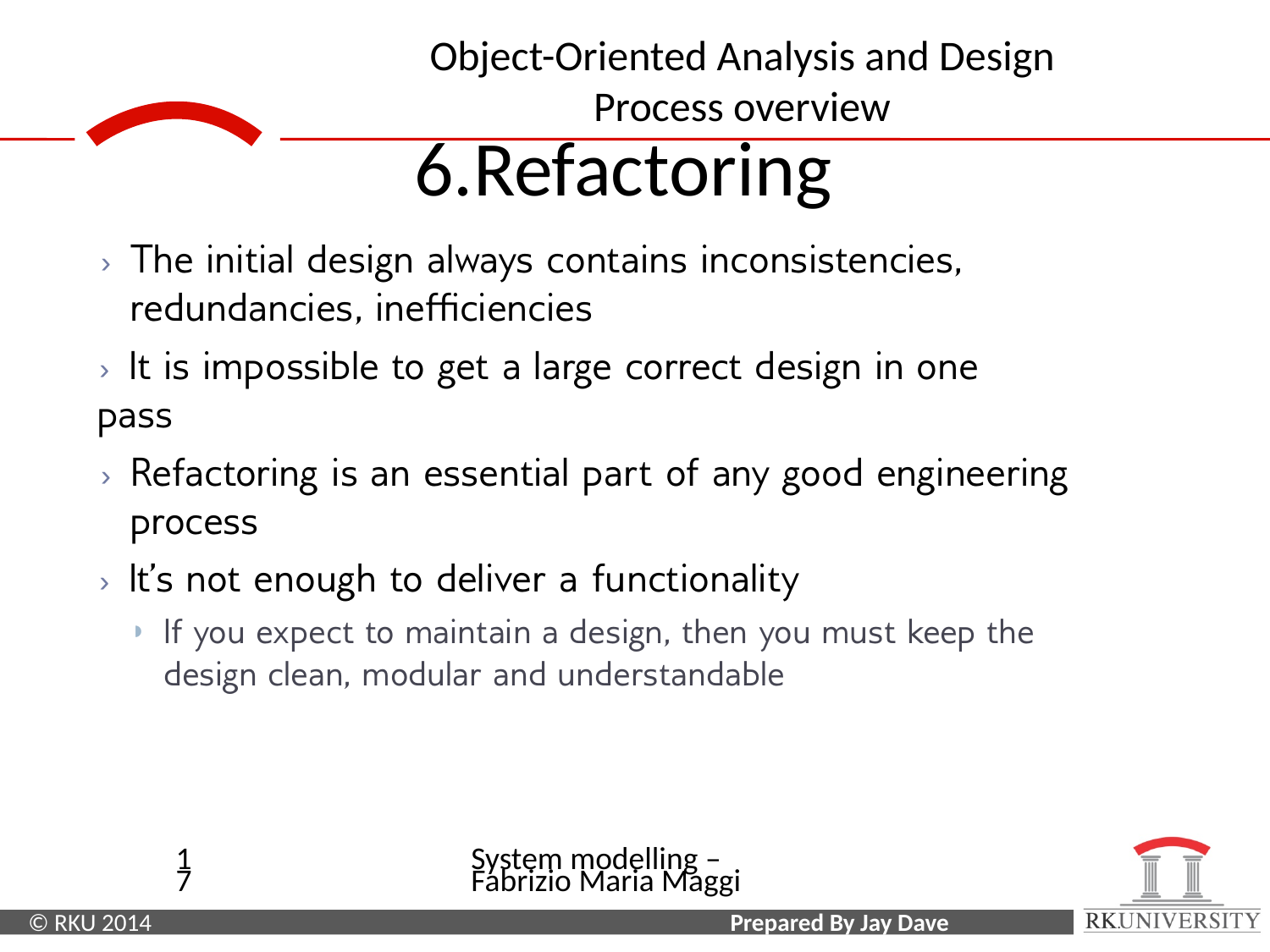

# 6.Refactoring
› The initial design always contains inconsistencies,  redundancies, inefficiencies
› It is impossible to get a large correct design in one pass
› Refactoring is an essential part of any good engineering  process
› It’s not enough to deliver a functionality
If you expect to maintain a design, then you must keep the  design clean, modular and understandable
17
System modelling – Fabrizio Maria Maggi